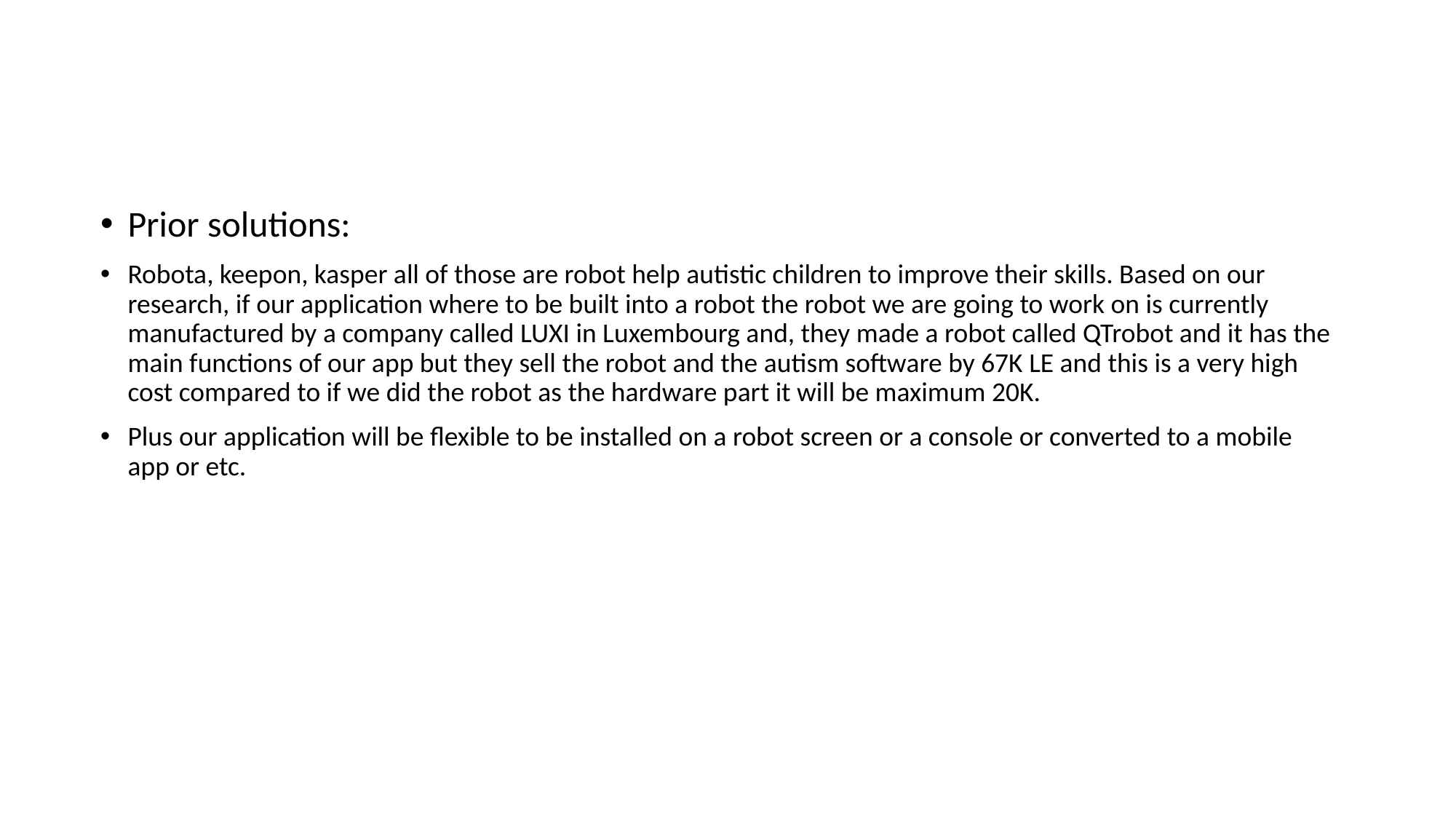

Prior solutions:
Robota, keepon, kasper all of those are robot help autistic children to improve their skills. Based on our research, if our application where to be built into a robot the robot we are going to work on is currently manufactured by a company called LUXI in Luxembourg and, they made a robot called QTrobot and it has the main functions of our app but they sell the robot and the autism software by 67K LE and this is a very high cost compared to if we did the robot as the hardware part it will be maximum 20K.
Plus our application will be flexible to be installed on a robot screen or a console or converted to a mobile app or etc.